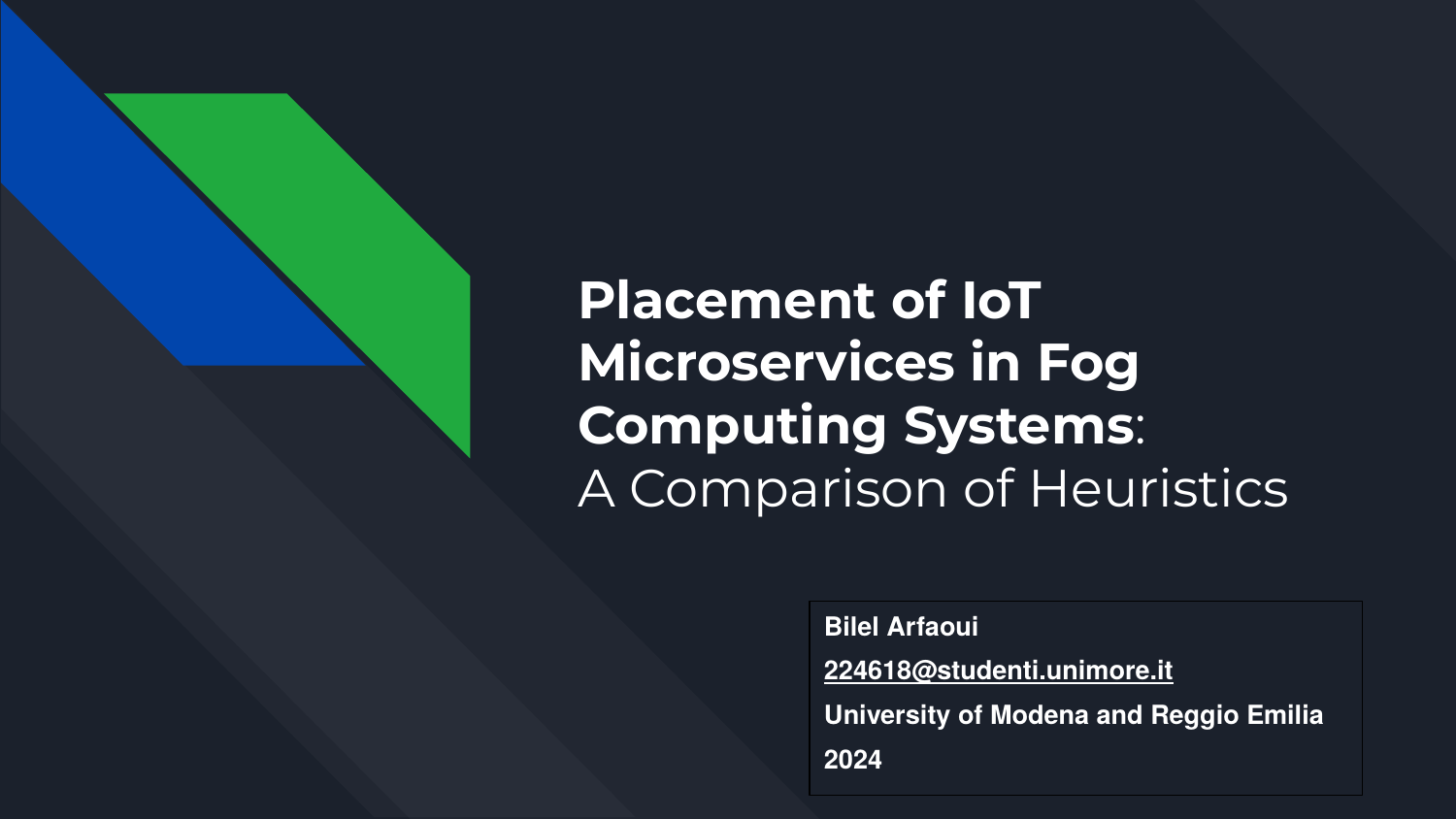

# Placement of IoT Microservices in Fog Computing Systems:
A Comparison of Heuristics
Bilel Arfaoui
224618@studenti.unimore.it
University of Modena and Reggio Emilia
2024